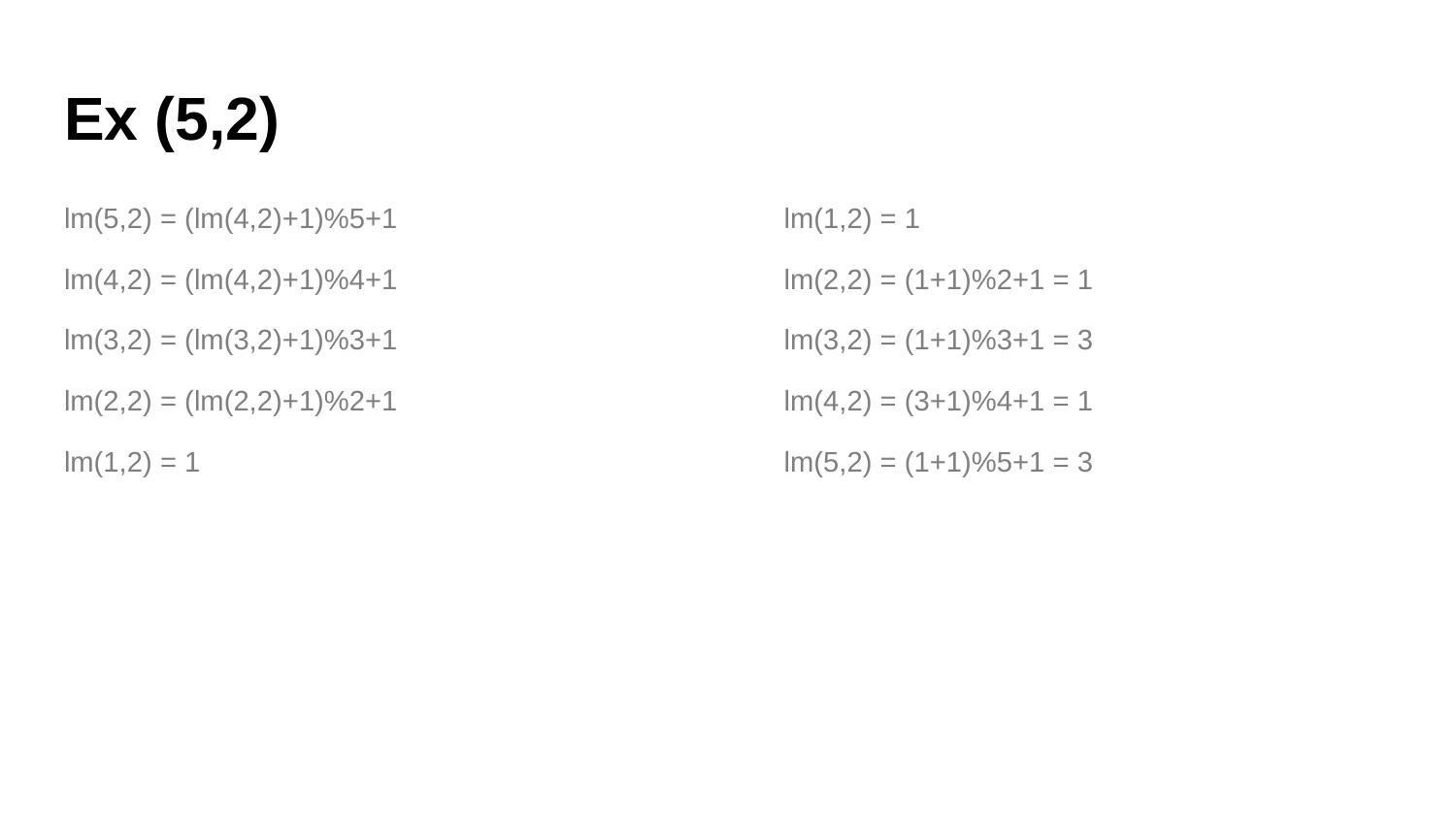

# Ex (5,2)
lm(5,2) = (lm(4,2)+1)%5+1
lm(4,2) = (lm(4,2)+1)%4+1
lm(3,2) = (lm(3,2)+1)%3+1
lm(2,2) = (lm(2,2)+1)%2+1
lm(1,2) = 1
lm(1,2) = 1
lm(2,2) = (1+1)%2+1 = 1
lm(3,2) = (1+1)%3+1 = 3
lm(4,2) = (3+1)%4+1 = 1
lm(5,2) = (1+1)%5+1 = 3